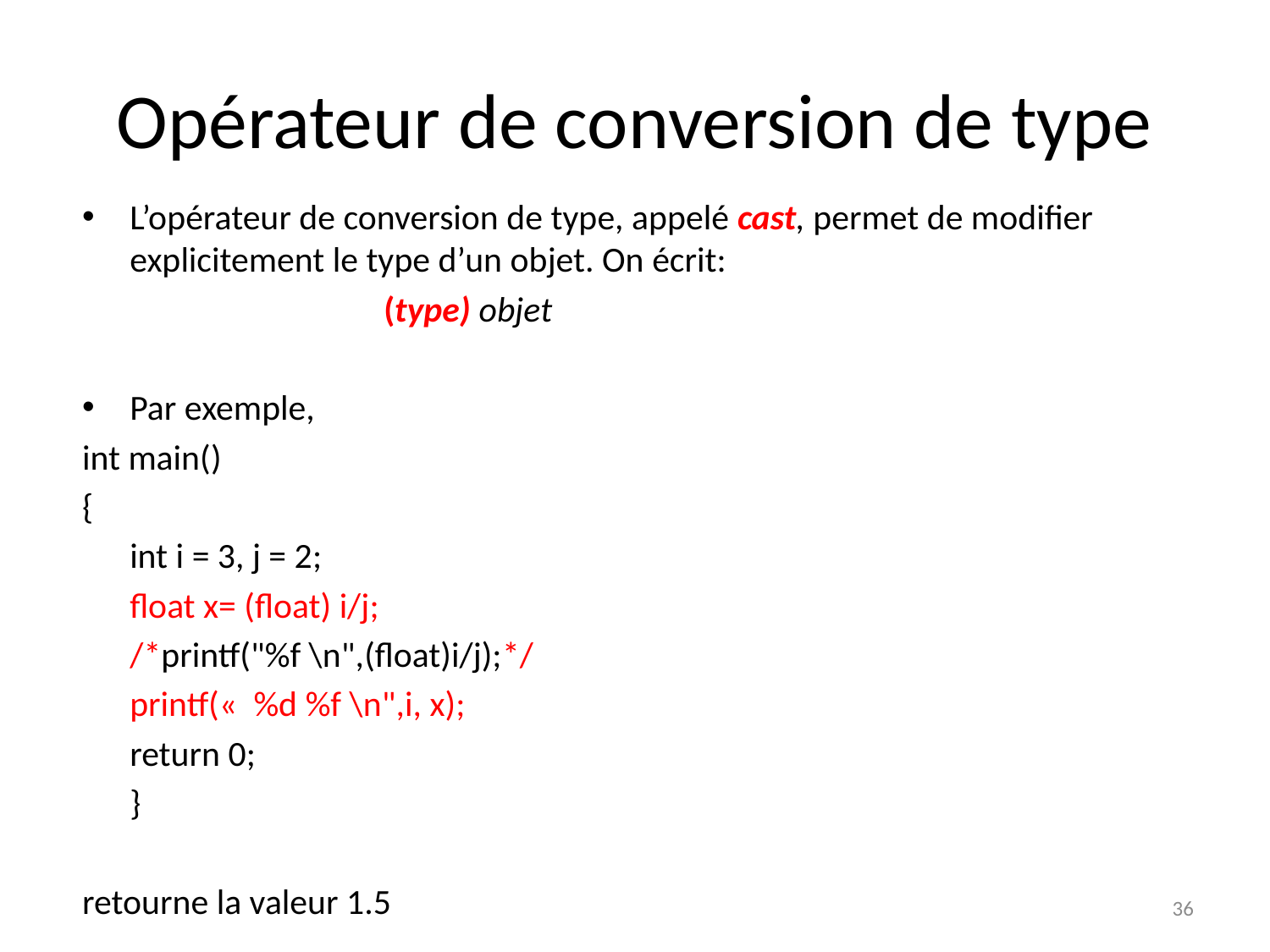

# Opérateur de conversion de type
L’opérateur de conversion de type, appelé cast, permet de modifier explicitement le type d’un objet. On écrit:
			(type) objet

Par exemple,
int main()
{
	int i = 3, j = 2;
	float x= (float) i/j;
	/*printf("%f \n",(float)i/j);*/
	printf(«  %d %f \n",i, x);
	return 0;
	}

retourne la valeur 1.5

36